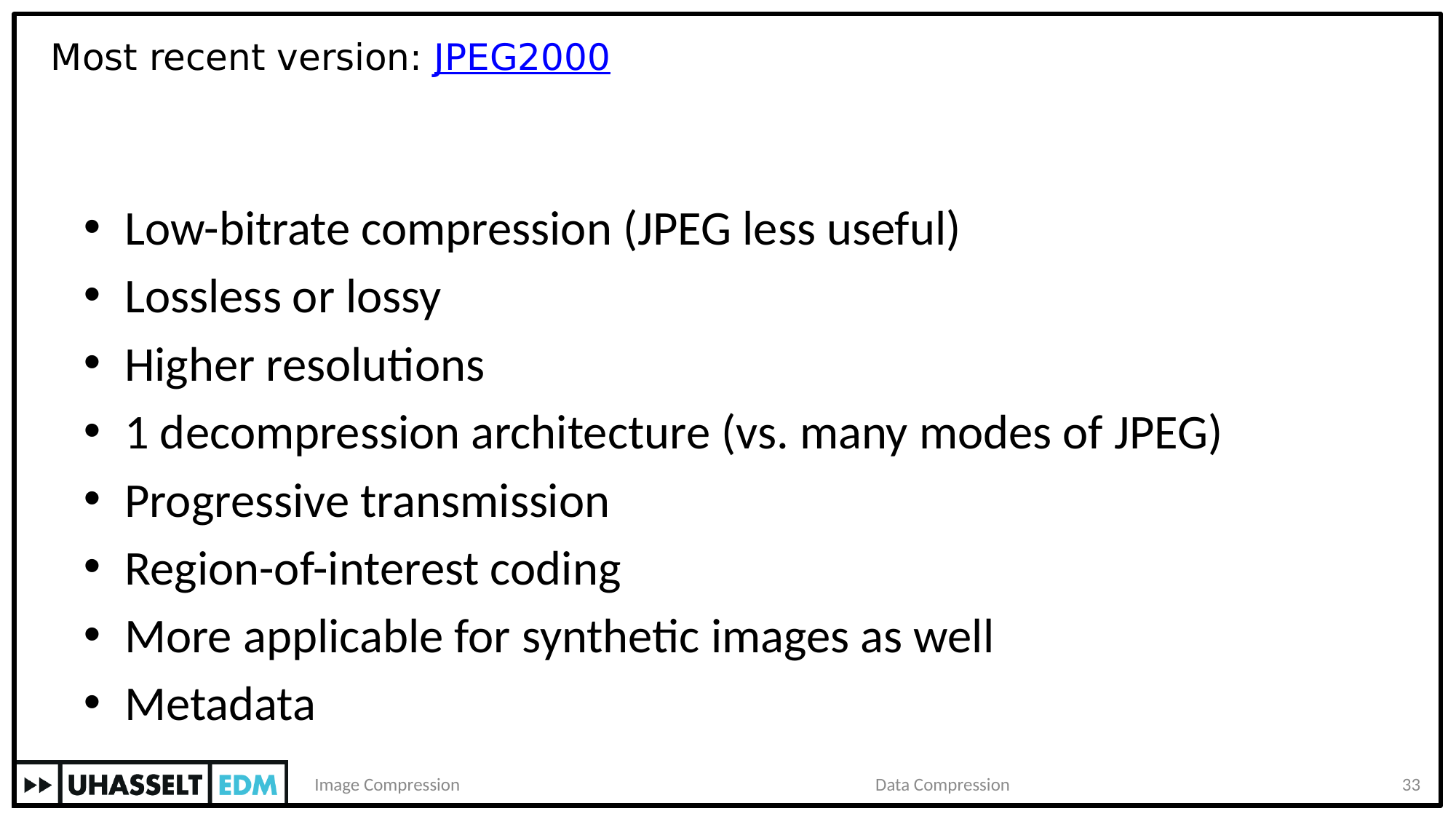

# Most recent version: JPEG2000
Low-bitrate compression (JPEG less useful)
Lossless or lossy
Higher resolutions
1 decompression architecture (vs. many modes of JPEG)
Progressive transmission
Region-of-interest coding
More applicable for synthetic images as well
Metadata

Base technology: wavelet transformation instead of DCT
Image Compression
Data Compression
33